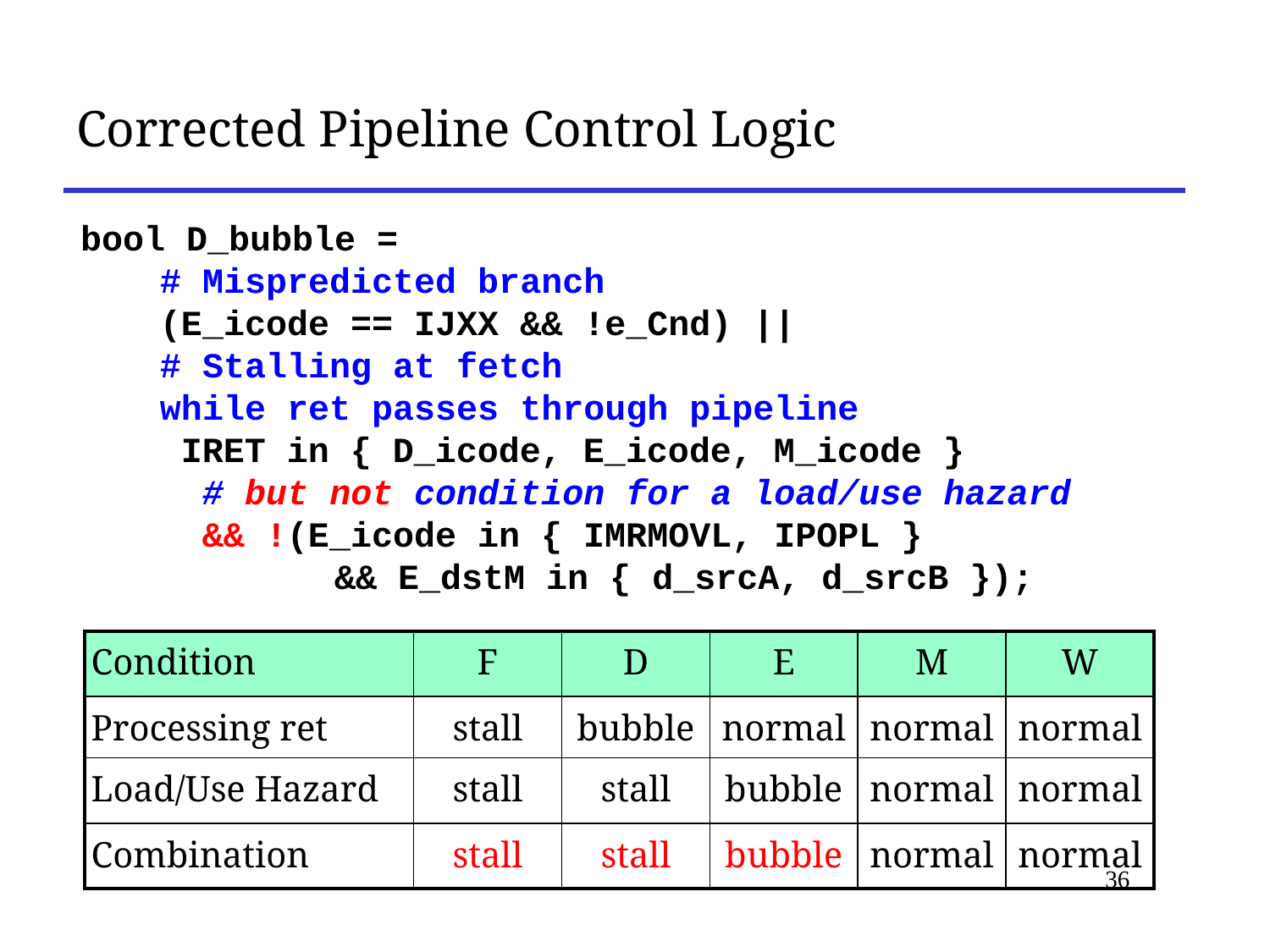

# Corrected Pipeline Control Logic
bool D_bubble =
	# Mispredicted branch
	(E_icode == IJXX && !e_Cnd) ||
	# Stalling at fetch
	while ret passes through pipeline
	 IRET in { D_icode, E_icode, M_icode }
	  # but not condition for a load/use hazard
	  && !(E_icode in { IMRMOVL, IPOPL }
            && E_dstM in { d_srcA, d_srcB });
| Condition | F | D | E | M | W |
| --- | --- | --- | --- | --- | --- |
| Processing ret | stall | bubble | normal | normal | normal |
| Load/Use Hazard | stall | stall | bubble | normal | normal |
| Combination | stall | stall | bubble | normal | normal |
36